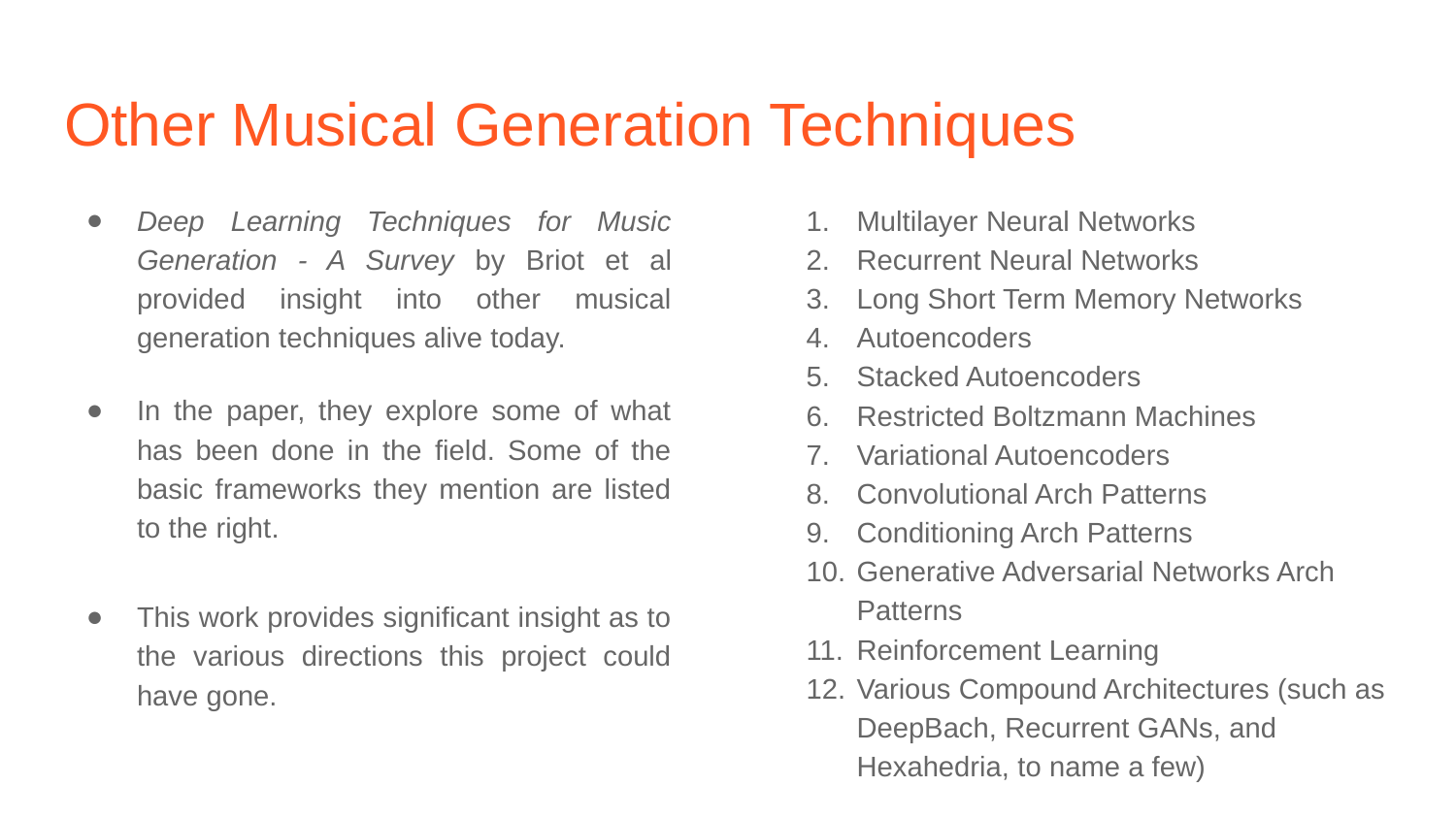

# Other Musical Generation Techniques
Deep Learning Techniques for Music Generation - A Survey by Briot et al provided insight into other musical generation techniques alive today.

In the paper, they explore some of what has been done in the field. Some of the basic frameworks they mention are listed to the right.
Multilayer Neural Networks
Recurrent Neural Networks
Long Short Term Memory Networks
Autoencoders
Stacked Autoencoders
Restricted Boltzmann Machines
Variational Autoencoders
Convolutional Arch Patterns
Conditioning Arch Patterns
Generative Adversarial Networks Arch Patterns
Reinforcement Learning
Various Compound Architectures (such as DeepBach, Recurrent GANs, and Hexahedria, to name a few)

This work provides significant insight as to the various directions this project could have gone.